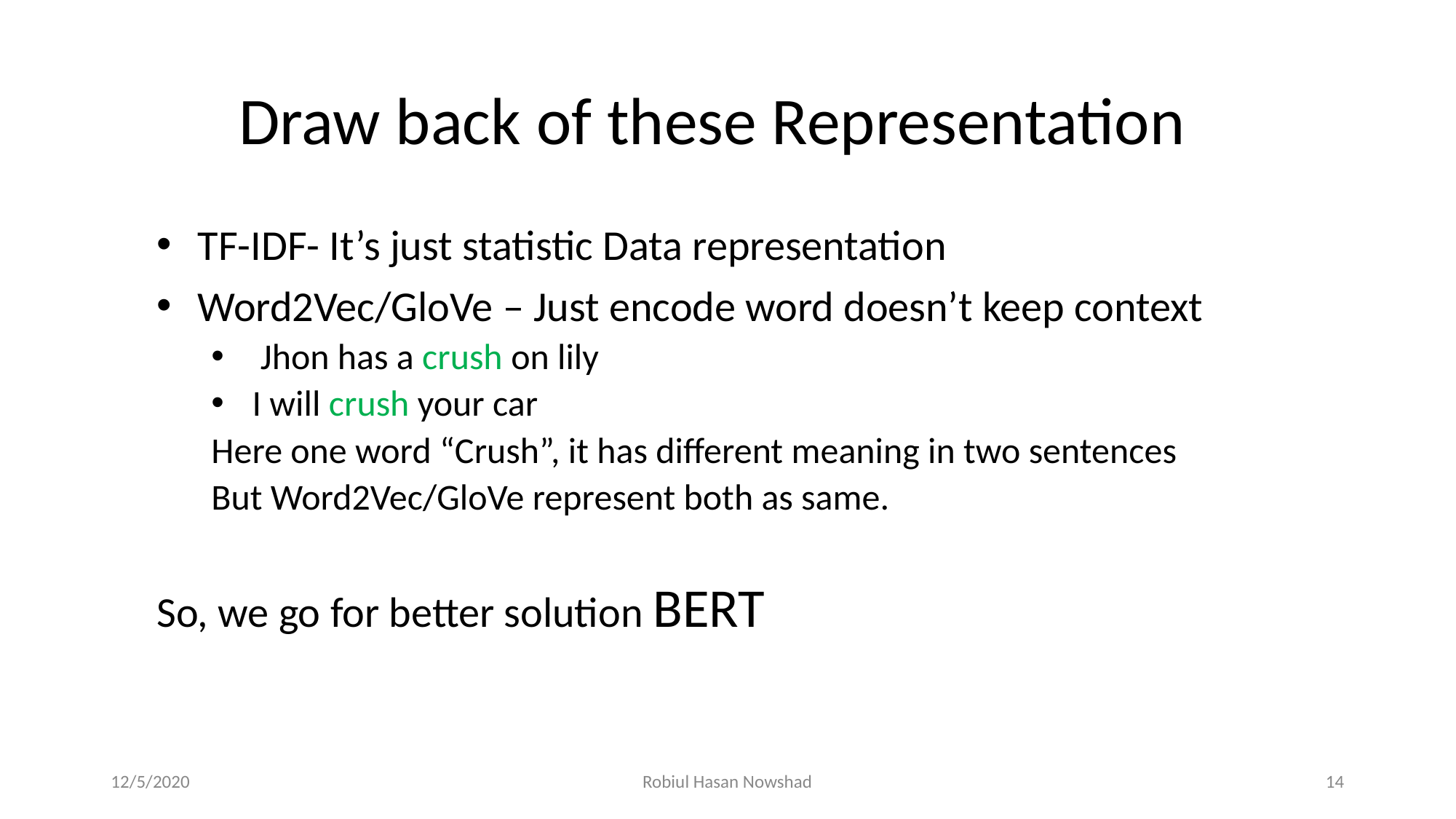

# Draw back of these Representation
TF-IDF- It’s just statistic Data representation
Word2Vec/GloVe – Just encode word doesn’t keep context
 Jhon has a crush on lily
I will crush your car
Here one word “Crush”, it has different meaning in two sentences
But Word2Vec/GloVe represent both as same.

So, we go for better solution BERT

12/5/2020
Robiul Hasan Nowshad
14